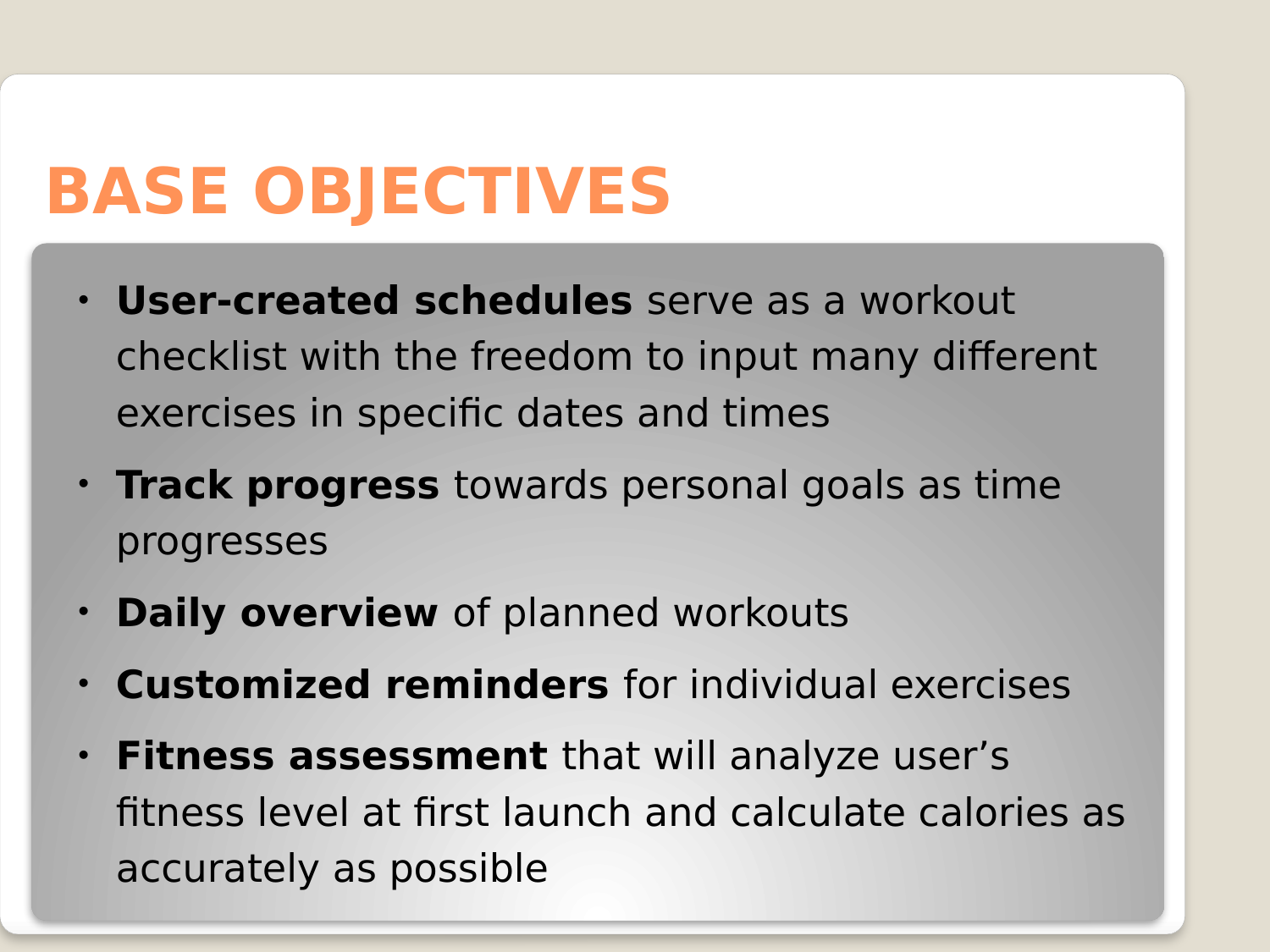

# BASE OBJECTIVES
User-created schedules serve as a workout checklist with the freedom to input many different exercises in specific dates and times
Track progress towards personal goals as time progresses
Daily overview of planned workouts
Customized reminders for individual exercises
Fitness assessment that will analyze user’s fitness level at first launch and calculate calories as accurately as possible